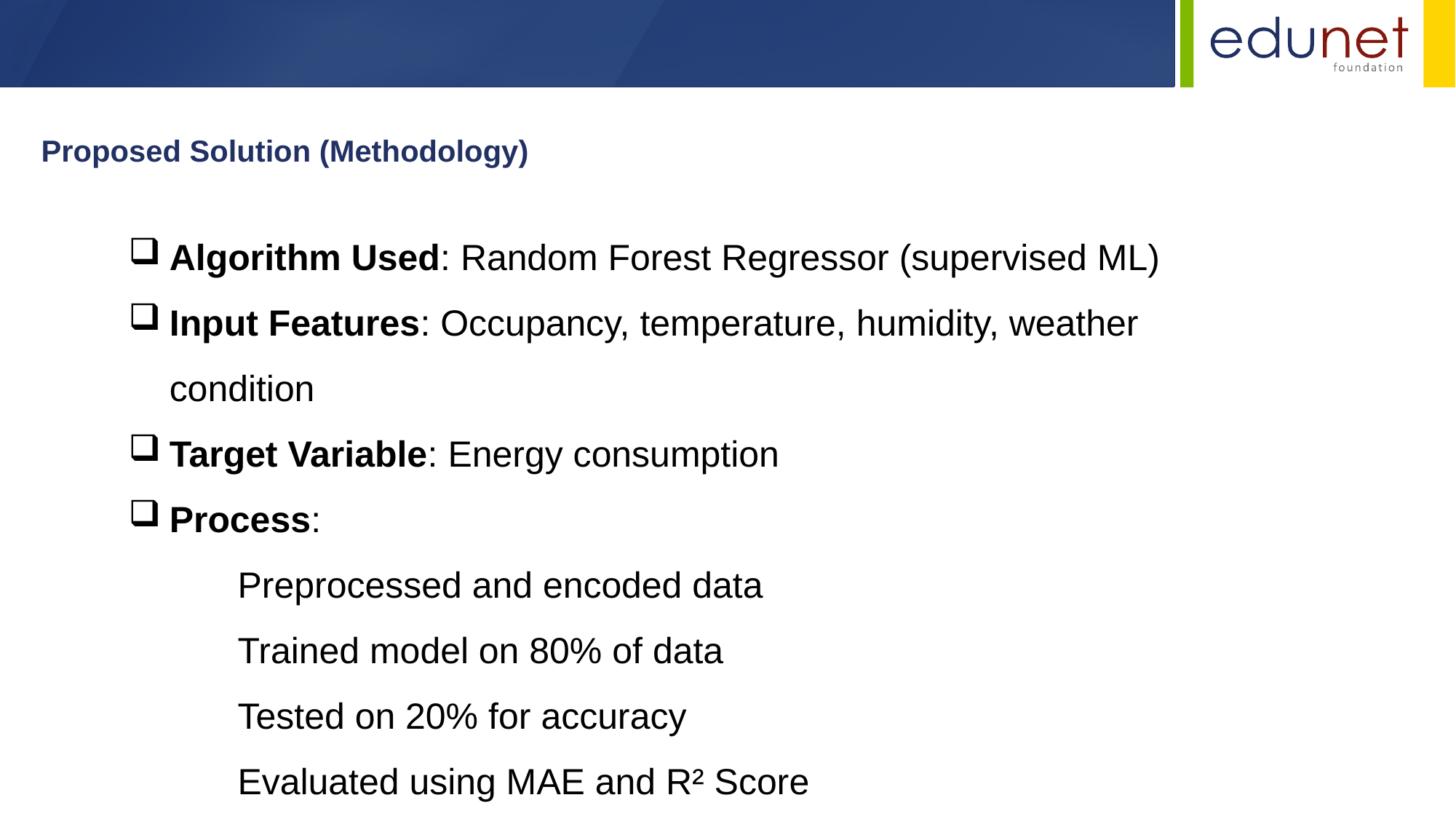

Proposed Solution (Methodology)
Algorithm Used: Random Forest Regressor (supervised ML)
Input Features: Occupancy, temperature, humidity, weather condition
Target Variable: Energy consumption
Process:
	Preprocessed and encoded data
	Trained model on 80% of data
	Tested on 20% for accuracy
	Evaluated using MAE and R² Score